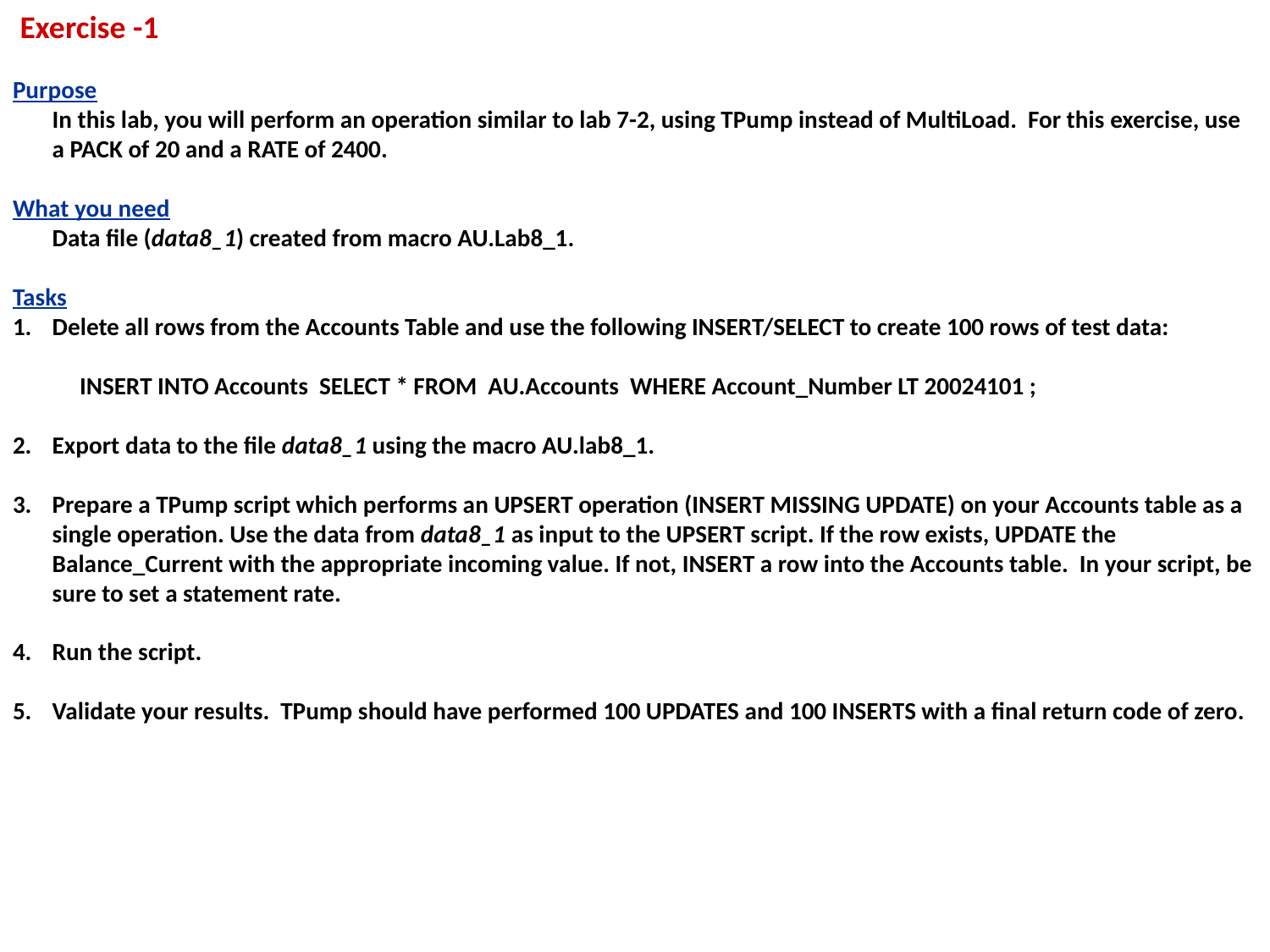

Exercise -1

Purpose
	In this lab, you will perform an operation similar to lab 7-2, using TPump instead of MultiLoad.  For this exercise, use a PACK of 20 and a RATE of 2400.

What you need
	Data file (data8_1) created from macro AU.Lab8_1.

Tasks
1.	Delete all rows from the Accounts Table and use the following INSERT/SELECT to create 100 rows of test data:

	     INSERT INTO Accounts  SELECT * FROM  AU.Accounts  WHERE Account_Number LT 20024101 ;

2.	Export data to the file data8_1 using the macro AU.lab8_1.

3.	Prepare a TPump script which performs an UPSERT operation (INSERT MISSING UPDATE) on your Accounts table as a single operation. Use the data from data8_1 as input to the UPSERT script. If the row exists, UPDATE the Balance_Current with the appropriate incoming value. If not, INSERT a row into the Accounts table.  In your script, be sure to set a statement rate.

4.	Run the script.

5.	Validate your results.  TPump should have performed 100 UPDATES and 100 INSERTS with a final return code of zero.